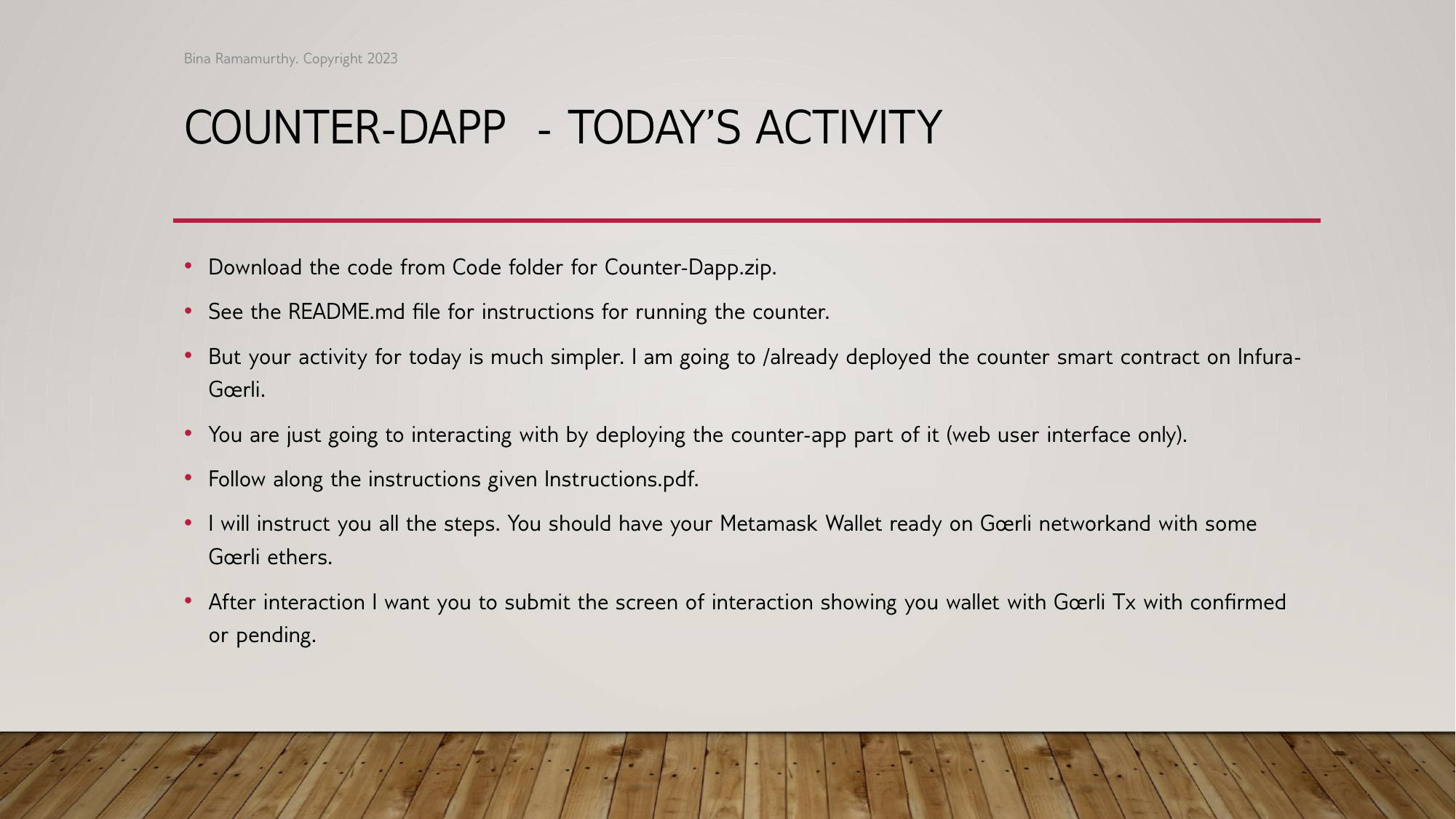

Bina Ramamurthy. Copyright 2023
# Counter-Dapp  - Today’s Activity
Download the code from Code folder for Counter-Dapp.zip.
See the README.md file for instructions for running the counter.
But your activity for today is much simpler. I am going to /already deployed the counter smart contract on Infura-Goerli.
You are just going to interacting with by deploying the counter-app part of it (web user interface only).
Follow along the instructions given Instructions.pdf.
I will instruct you all the steps. You should have your Metamask Wallet ready on Goerli networkand with some Goerli ethers.
After interaction I want you to submit the screen of interaction showing you wallet with Goerli Tx with confirmed or pending.